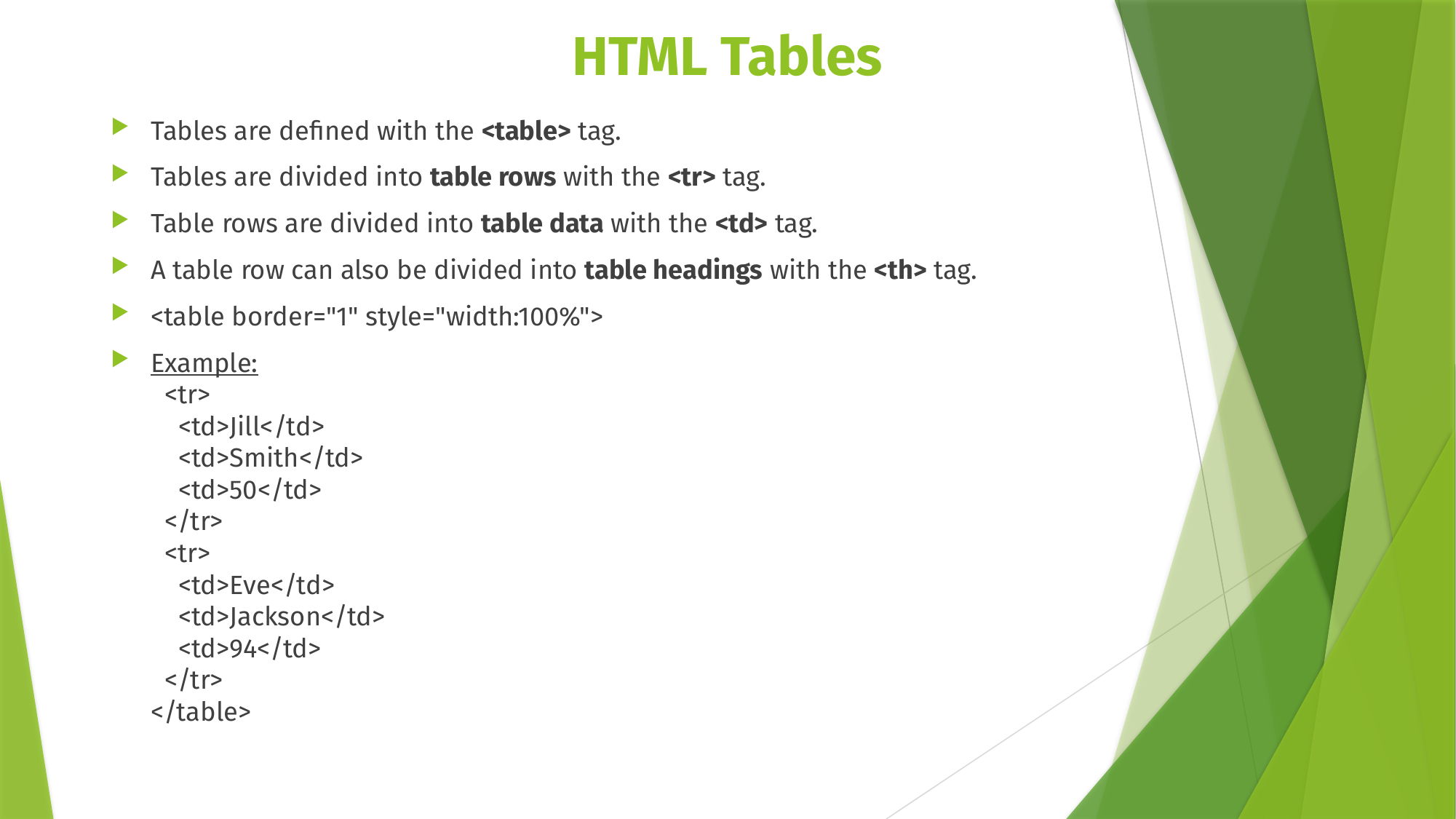

# HTML Tables
Tables are defined with the <table> tag.
Tables are divided into table rows with the <tr> tag.
Table rows are divided into table data with the <td> tag.
A table row can also be divided into table headings with the <th> tag.
<table border="1" style="width:100%">
Example:
  <tr>
    <td>Jill</td>
    <td>Smith</td>
    <td>50</td>
  </tr>
  <tr>
    <td>Eve</td>
    <td>Jackson</td>
    <td>94</td>
  </tr>
</table>